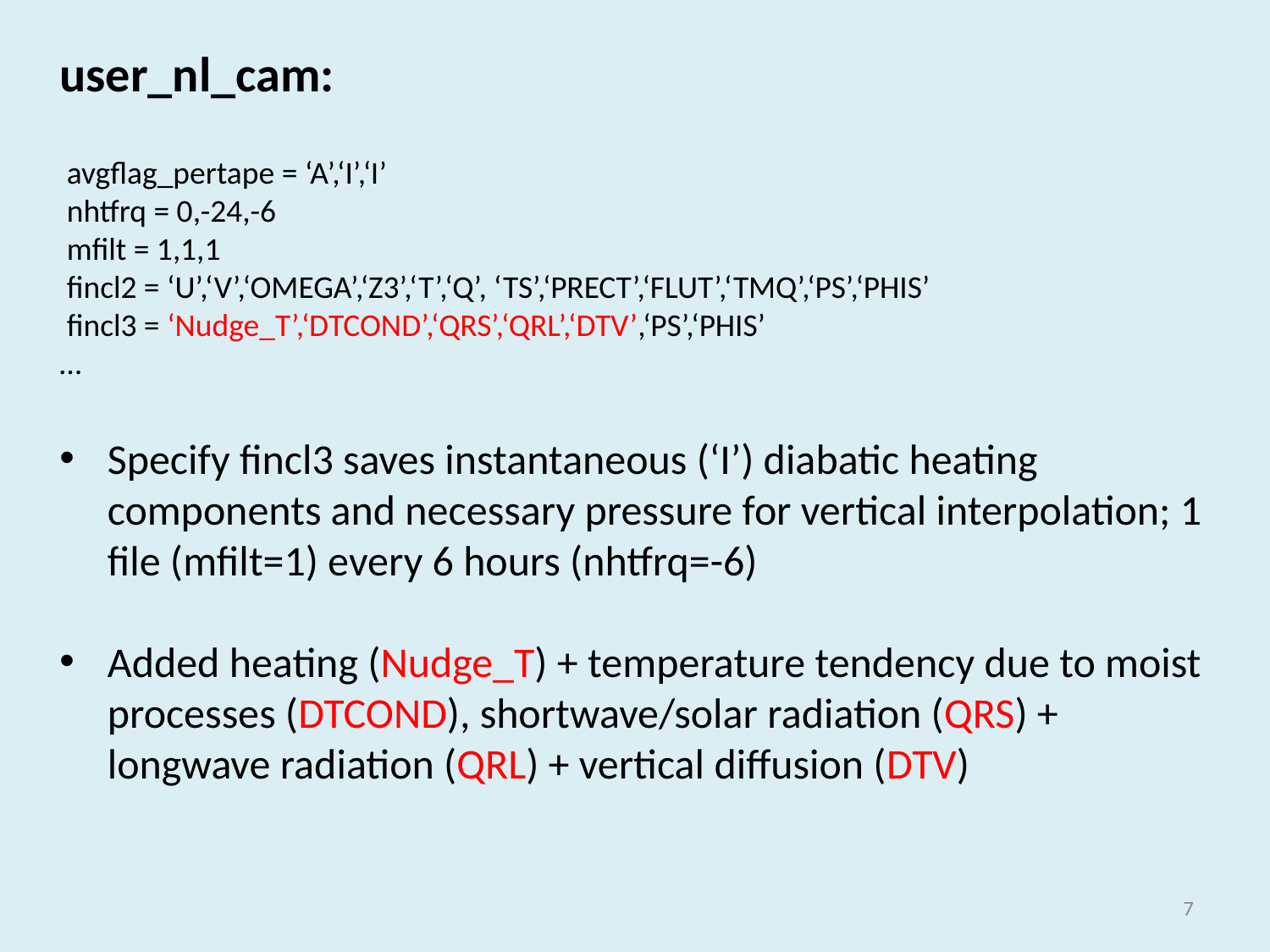

user_nl_cam:

 avgflag_pertape = ‘A’,‘I’,‘I’
 nhtfrq = 0,-24,-6
 mfilt = 1,1,1
 fincl2 = ‘U’,‘V’,‘OMEGA’,‘Z3’,‘T’,‘Q’, ‘TS’,‘PRECT’,‘FLUT’,‘TMQ’,‘PS’,‘PHIS’
 fincl3 = ‘Nudge_T’,‘DTCOND’,‘QRS’,‘QRL’,‘DTV’,‘PS’,‘PHIS’
…

Specify fincl3 saves instantaneous (‘I’) diabatic heating components and necessary pressure for vertical interpolation; 1 file (mfilt=1) every 6 hours (nhtfrq=-6)

Added heating (Nudge_T) + temperature tendency due to moist processes (DTCOND), shortwave/solar radiation (QRS) + longwave radiation (QRL) + vertical diffusion (DTV)
7